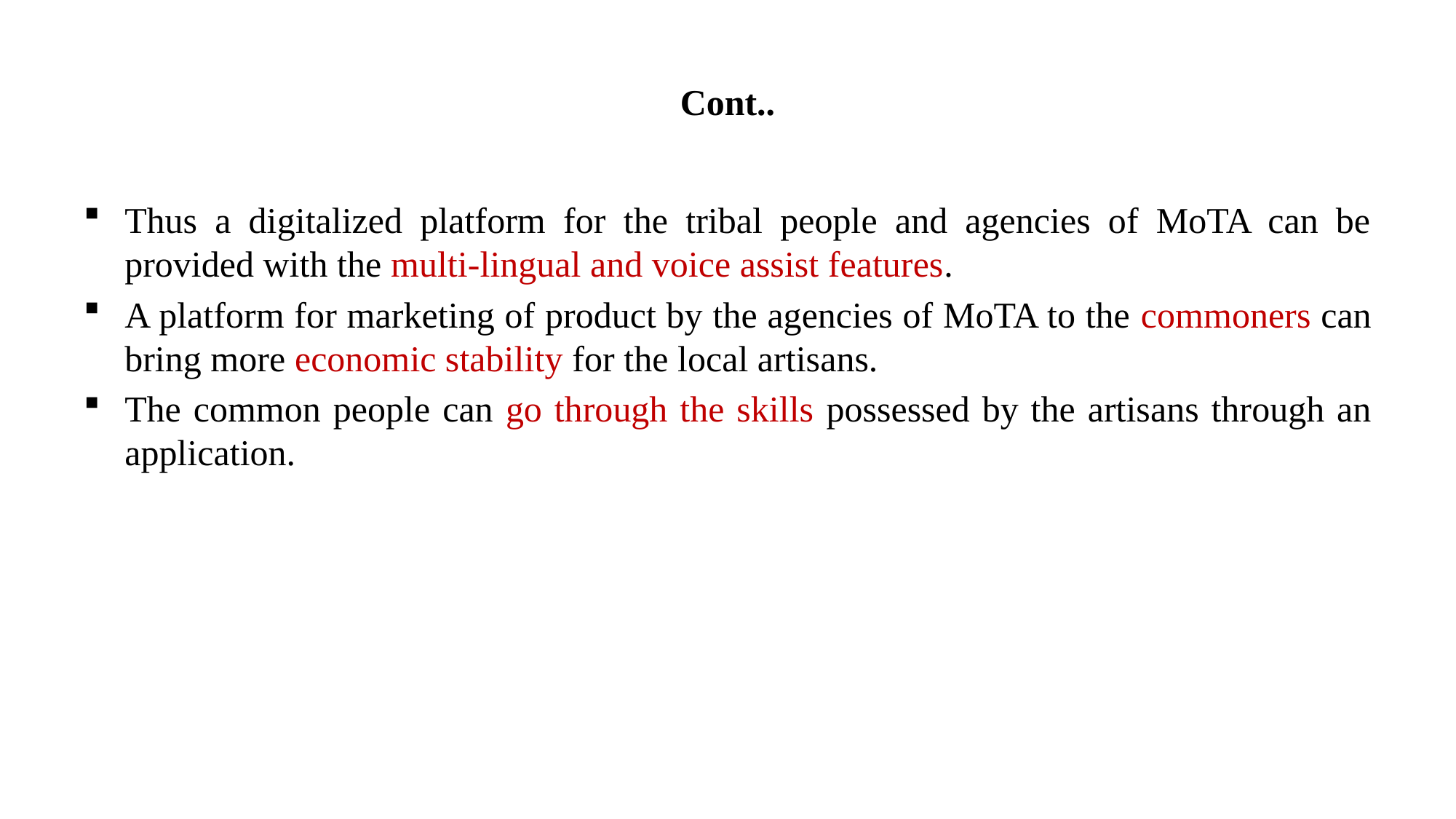

# Cont..
Thus a digitalized platform for the tribal people and agencies of MoTA can be provided with the multi-lingual and voice assist features.
A platform for marketing of product by the agencies of MoTA to the commoners can bring more economic stability for the local artisans.
The common people can go through the skills possessed by the artisans through an application.